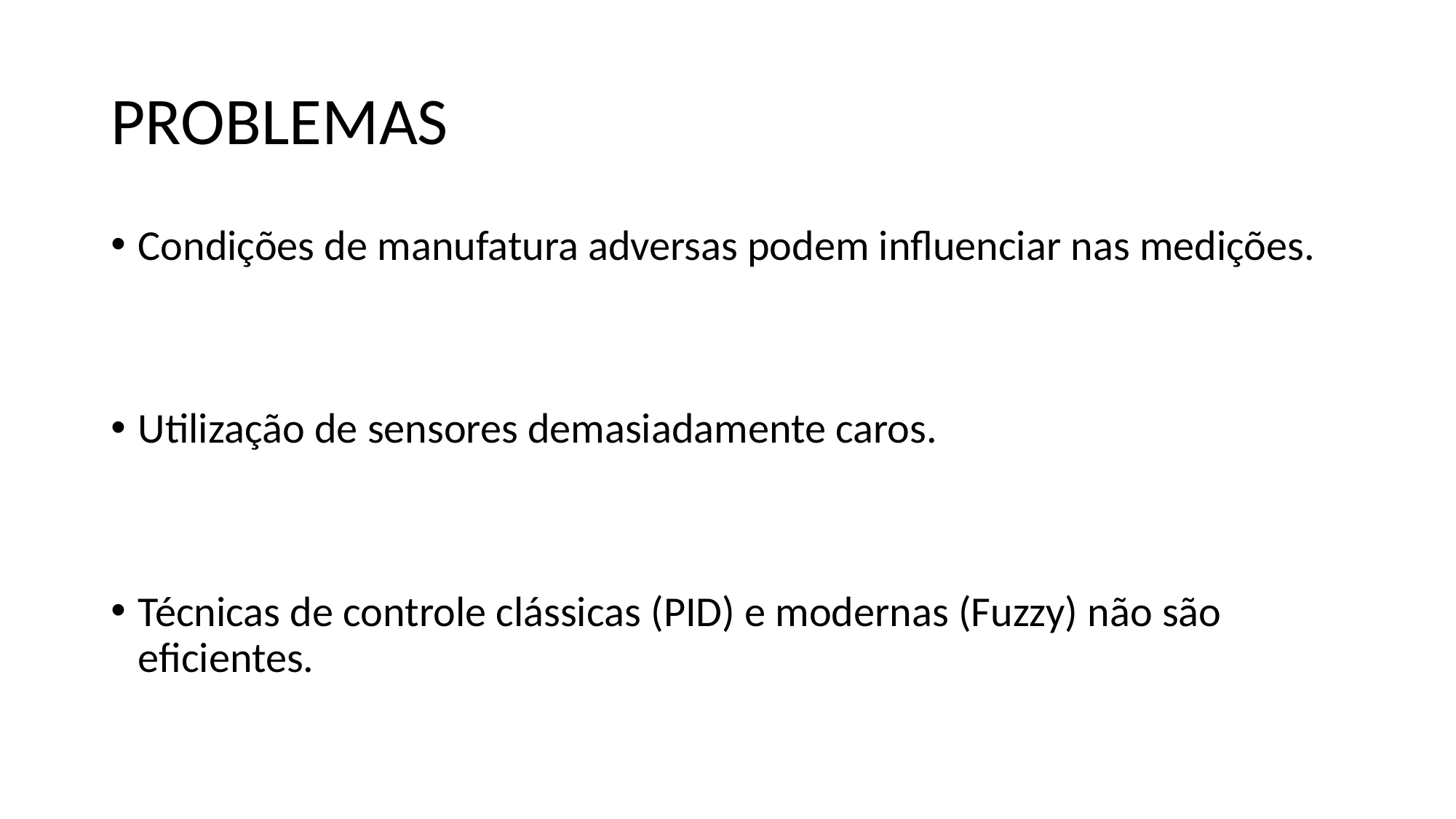

# PROBLEMAS
Condições de manufatura adversas podem influenciar nas medições.

Utilização de sensores demasiadamente caros.

Técnicas de controle clássicas (PID) e modernas (Fuzzy) não são eficientes.